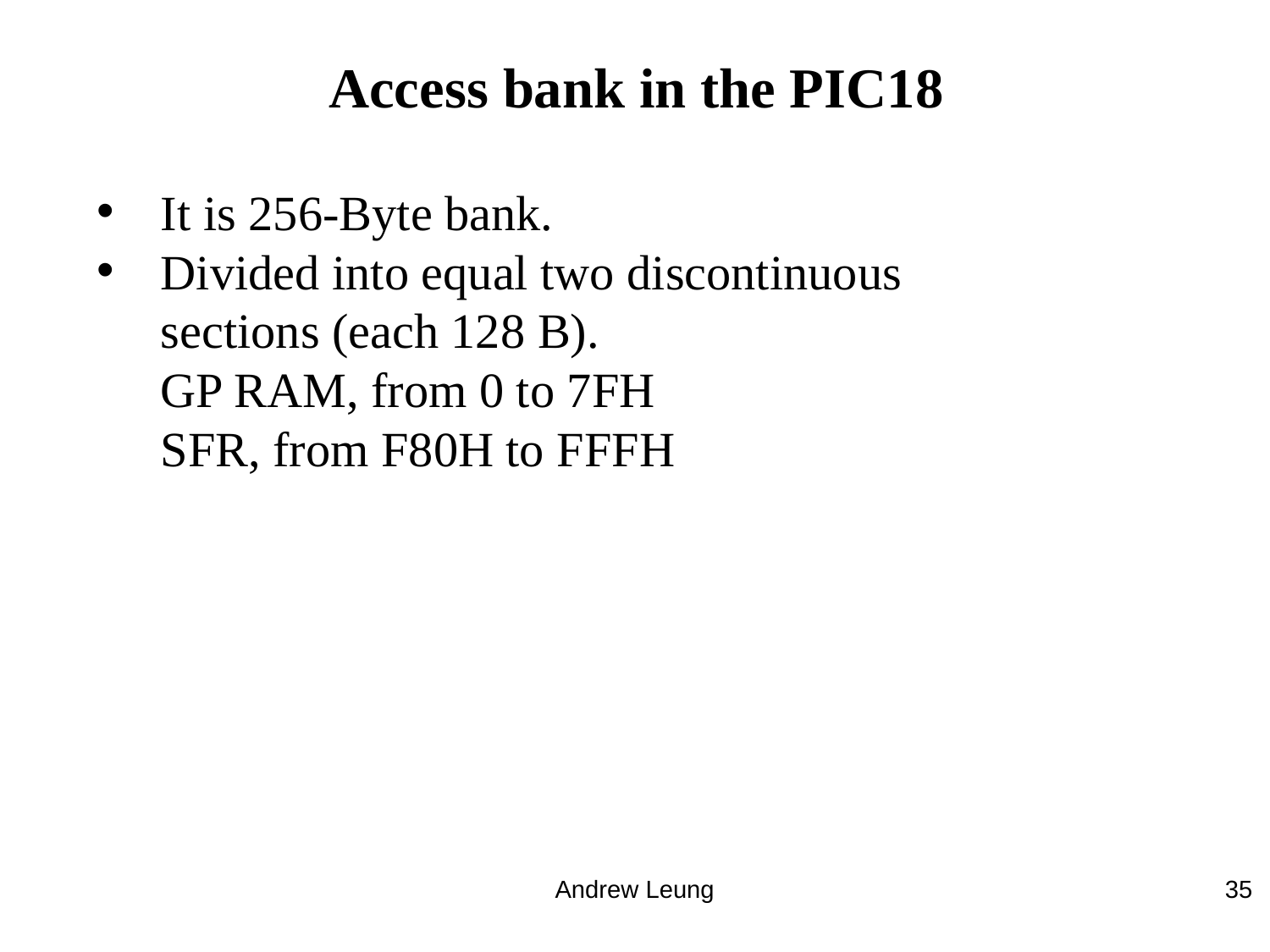

# Access bank in the PIC18
It is 256-Byte bank.
Divided into equal two discontinuous sections (each 128 B).
	GP RAM, from 0 to 7FH
 	SFR, from F80H to FFFH
Andrew Leung
35